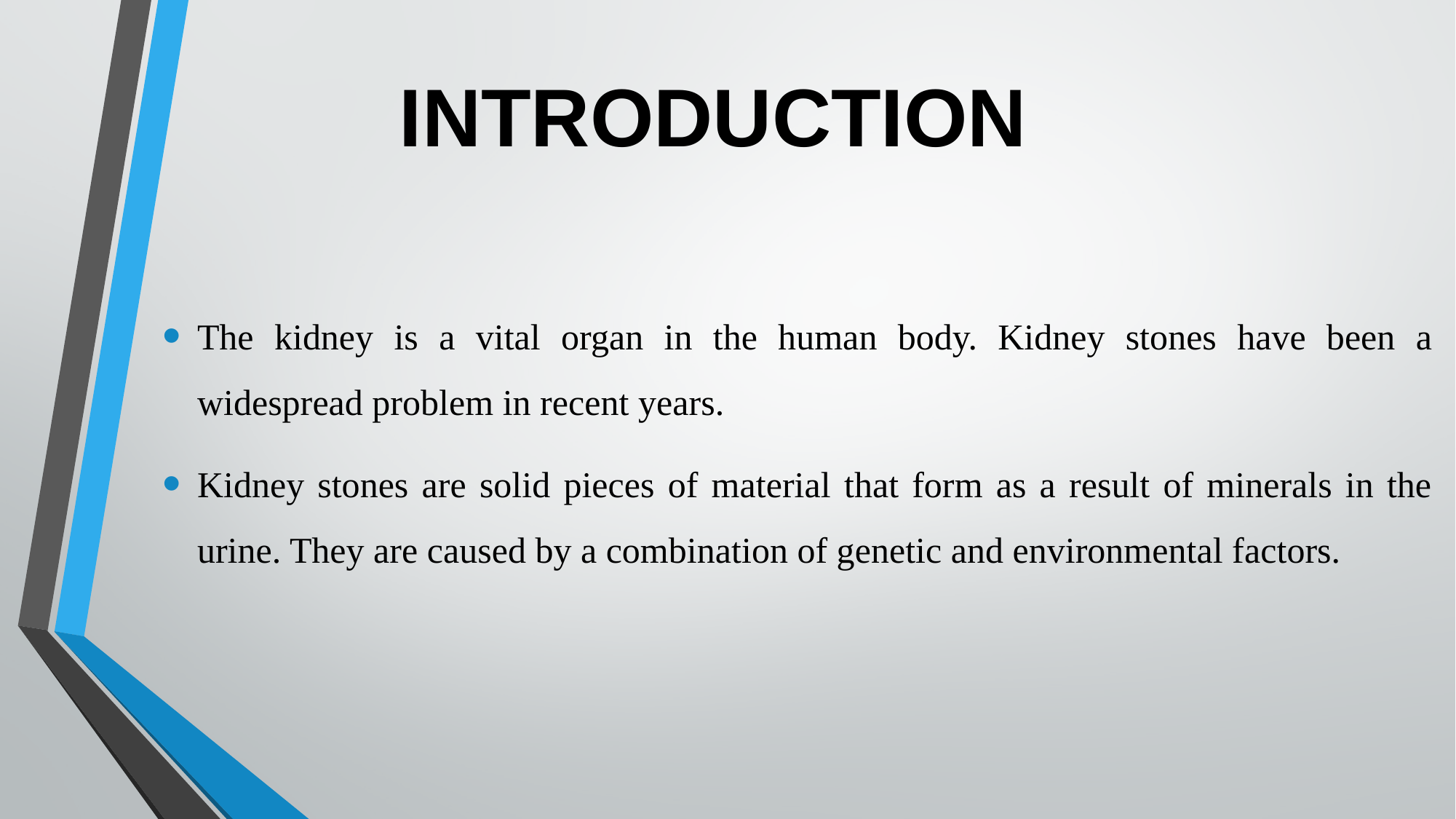

# INTRODUCTION
The kidney is a vital organ in the human body. Kidney stones have been a widespread problem in recent years.
Kidney stones are solid pieces of material that form as a result of minerals in the urine. They are caused by a combination of genetic and environmental factors.